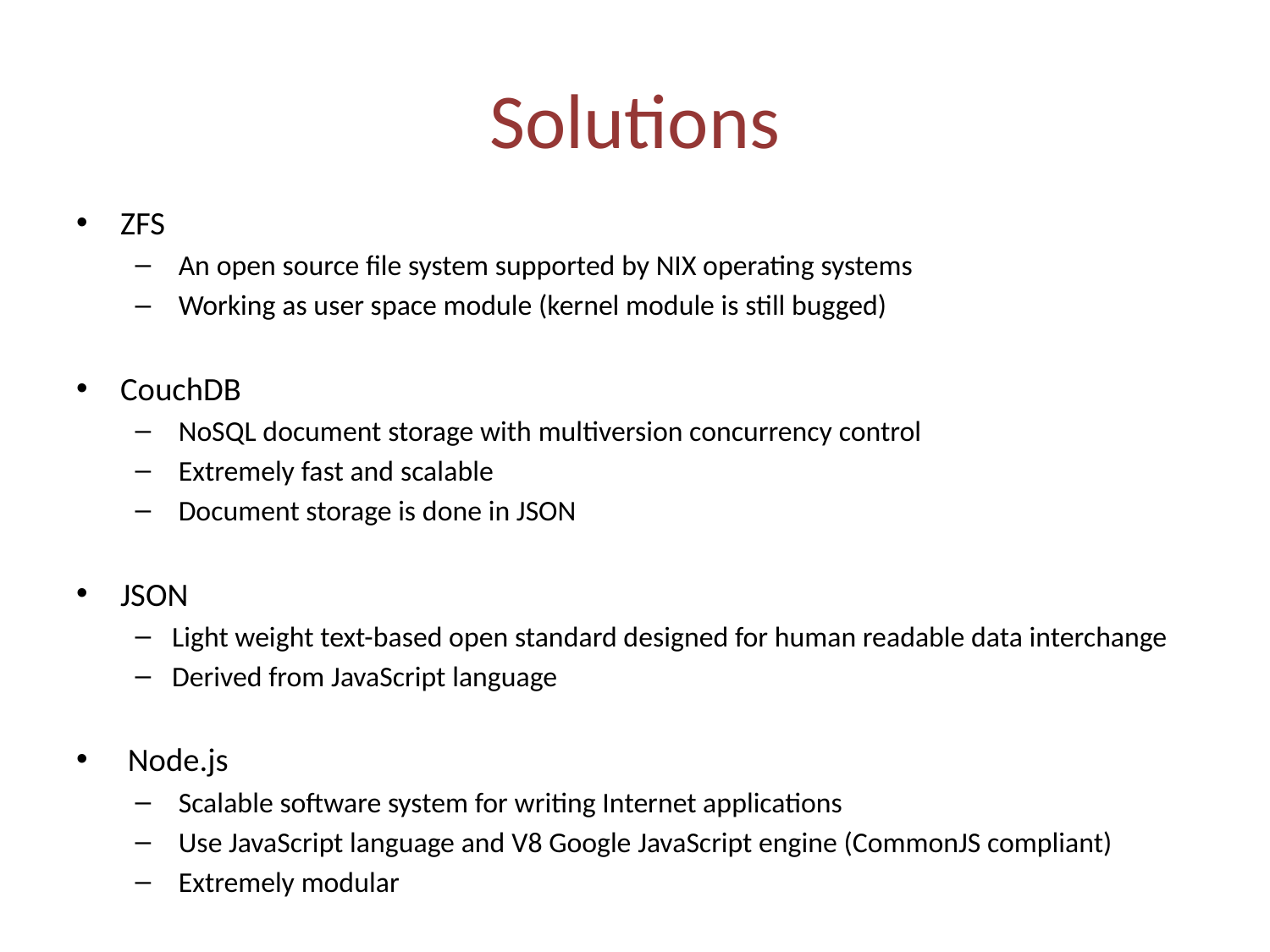

# Solutions
ZFS
 An open source file system supported by NIX operating systems
 Working as user space module (kernel module is still bugged)

CouchDB
 NoSQL document storage with multiversion concurrency control
 Extremely fast and scalable
 Document storage is done in JSON

JSON
Light weight text-based open standard designed for human readable data interchange
Derived from JavaScript language

 Node.js
 Scalable software system for writing Internet applications
 Use JavaScript language and V8 Google JavaScript engine (CommonJS compliant)
 Extremely modular